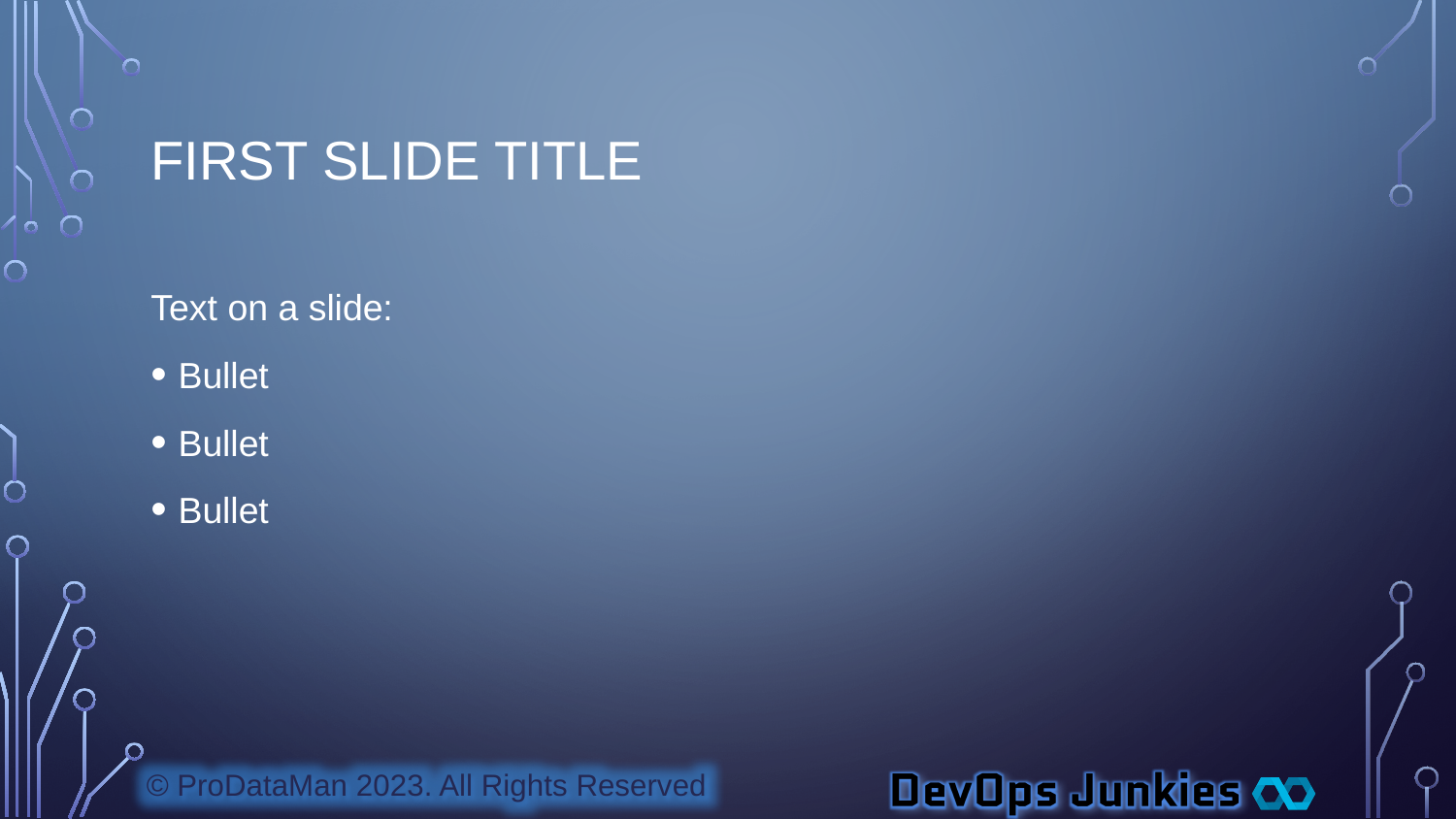

# First Slide Title
Text on a slide:
Bullet
Bullet
Bullet